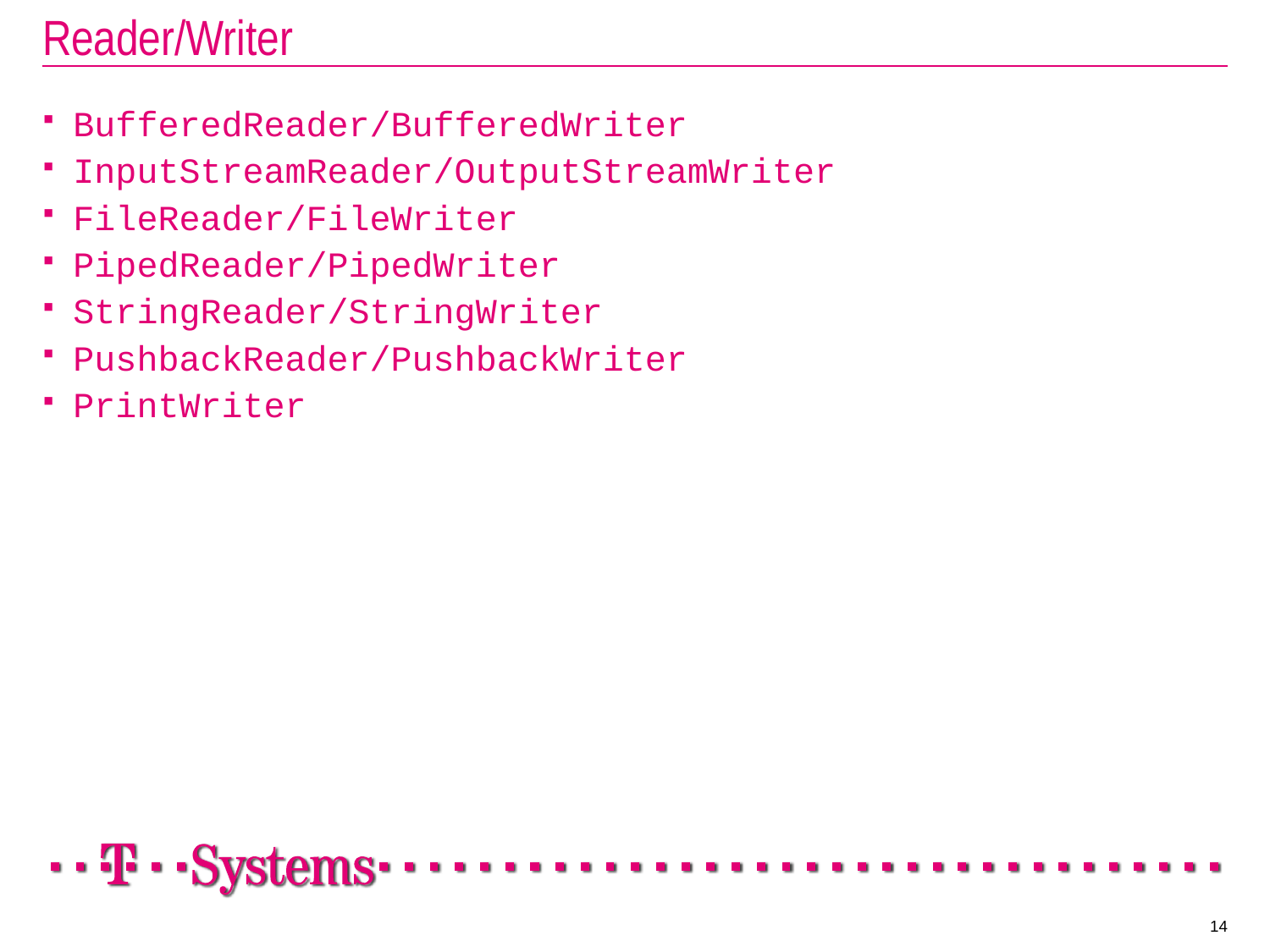

# Reader/Writer
BufferedReader/BufferedWriter
InputStreamReader/OutputStreamWriter
FileReader/FileWriter
PipedReader/PipedWriter
StringReader/StringWriter
PushbackReader/PushbackWriter
PrintWriter

14